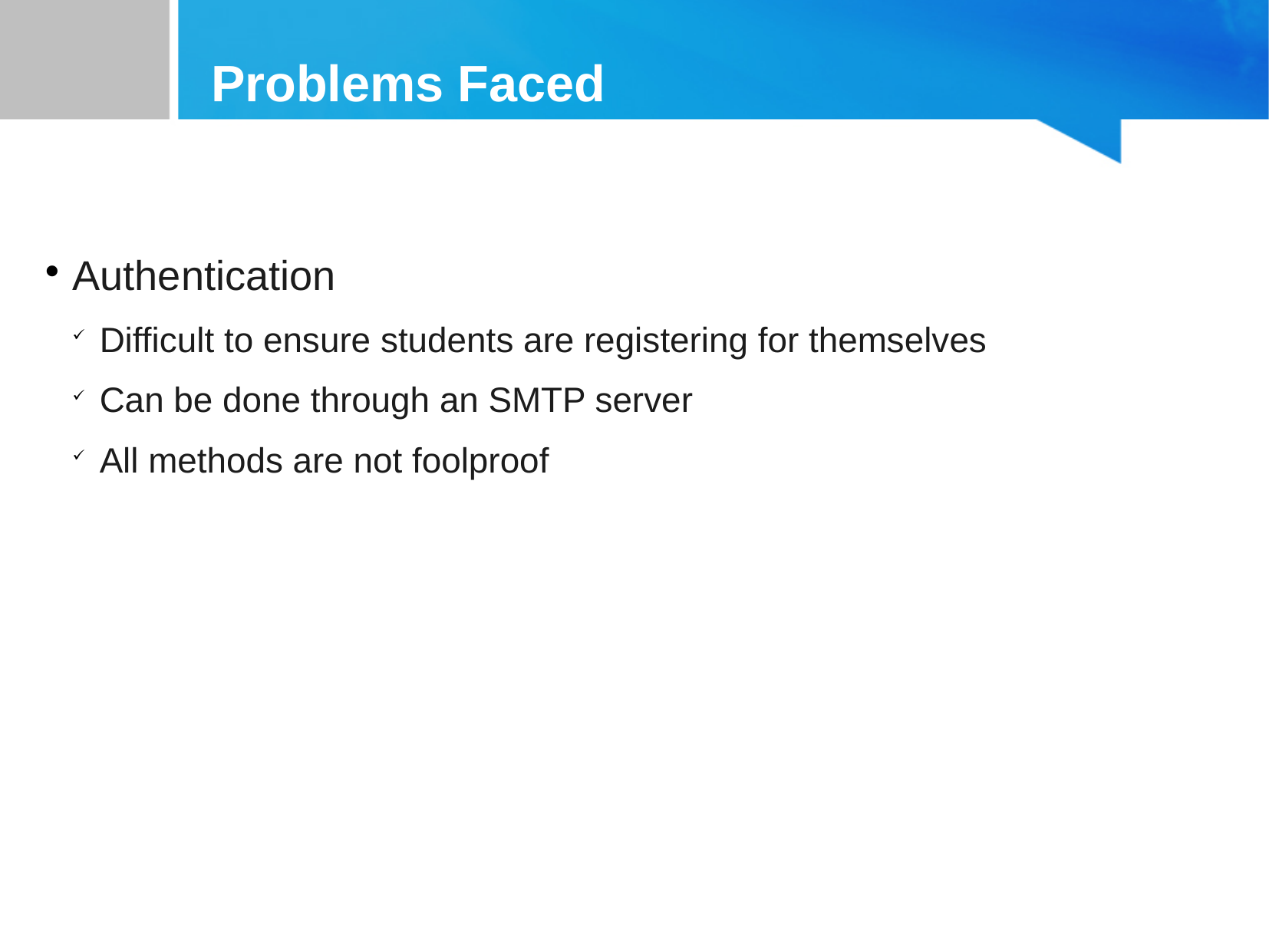

Problems Faced
Authentication
Difficult to ensure students are registering for themselves
Can be done through an SMTP server
All methods are not foolproof